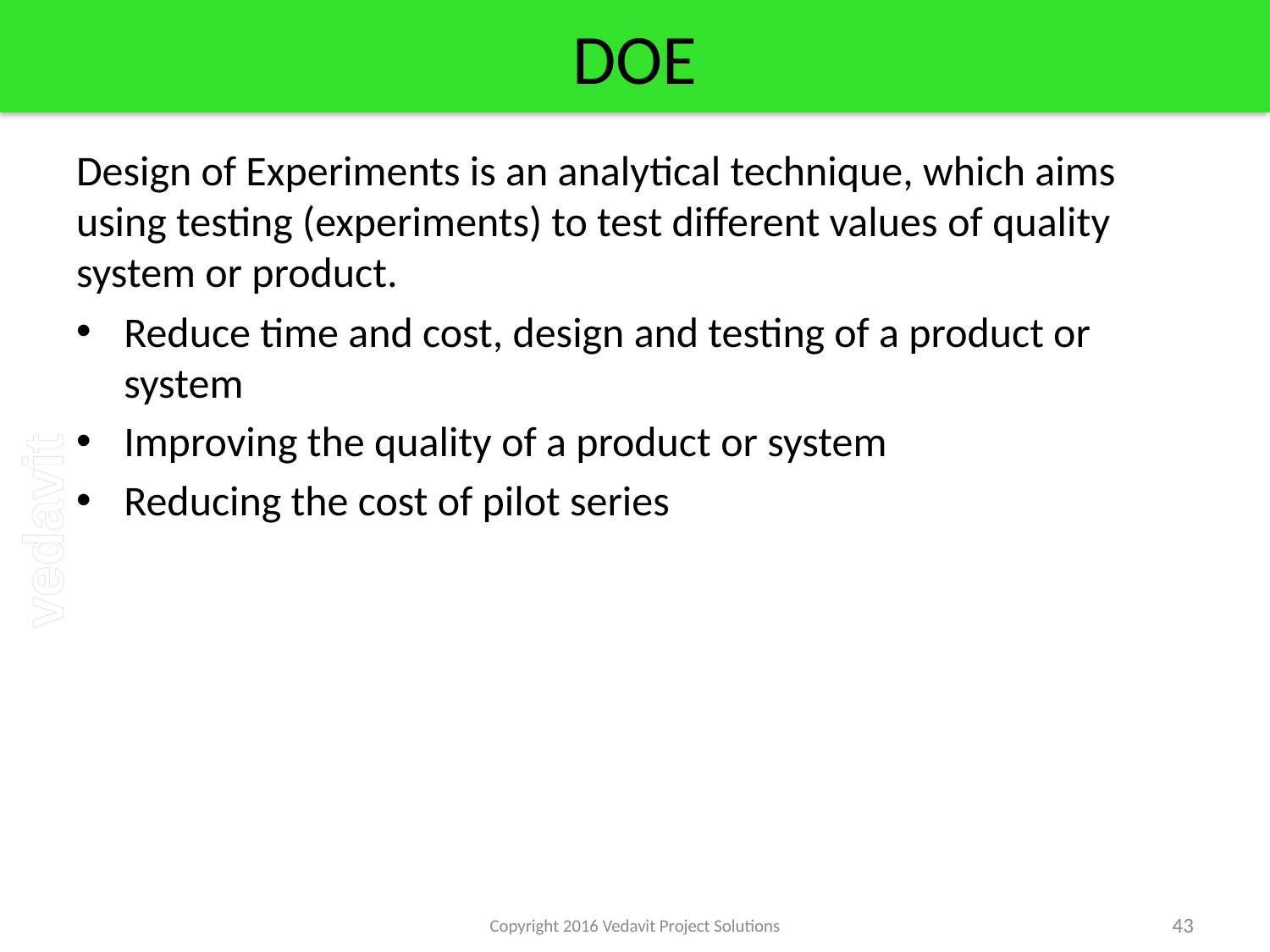

# DOE
Design of Experiments is an analytical technique, which aims using testing (experiments) to test different values ​​of quality system or product.
Reduce time and cost, design and testing of a product or system
Improving the quality of a product or system
Reducing the cost of pilot series

Copyright 2016 Vedavit Project Solutions
43